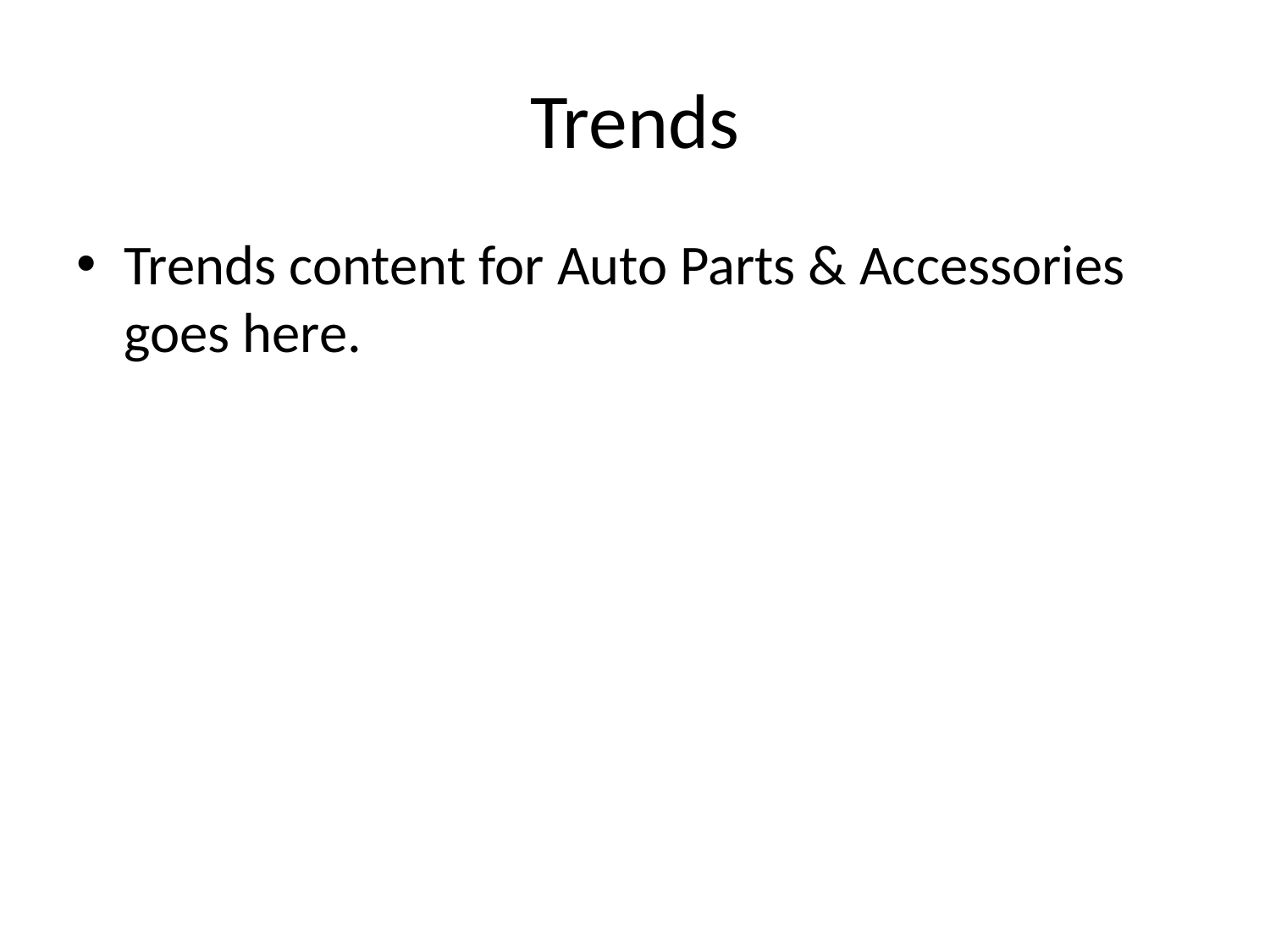

# Trends
Trends content for Auto Parts & Accessories goes here.